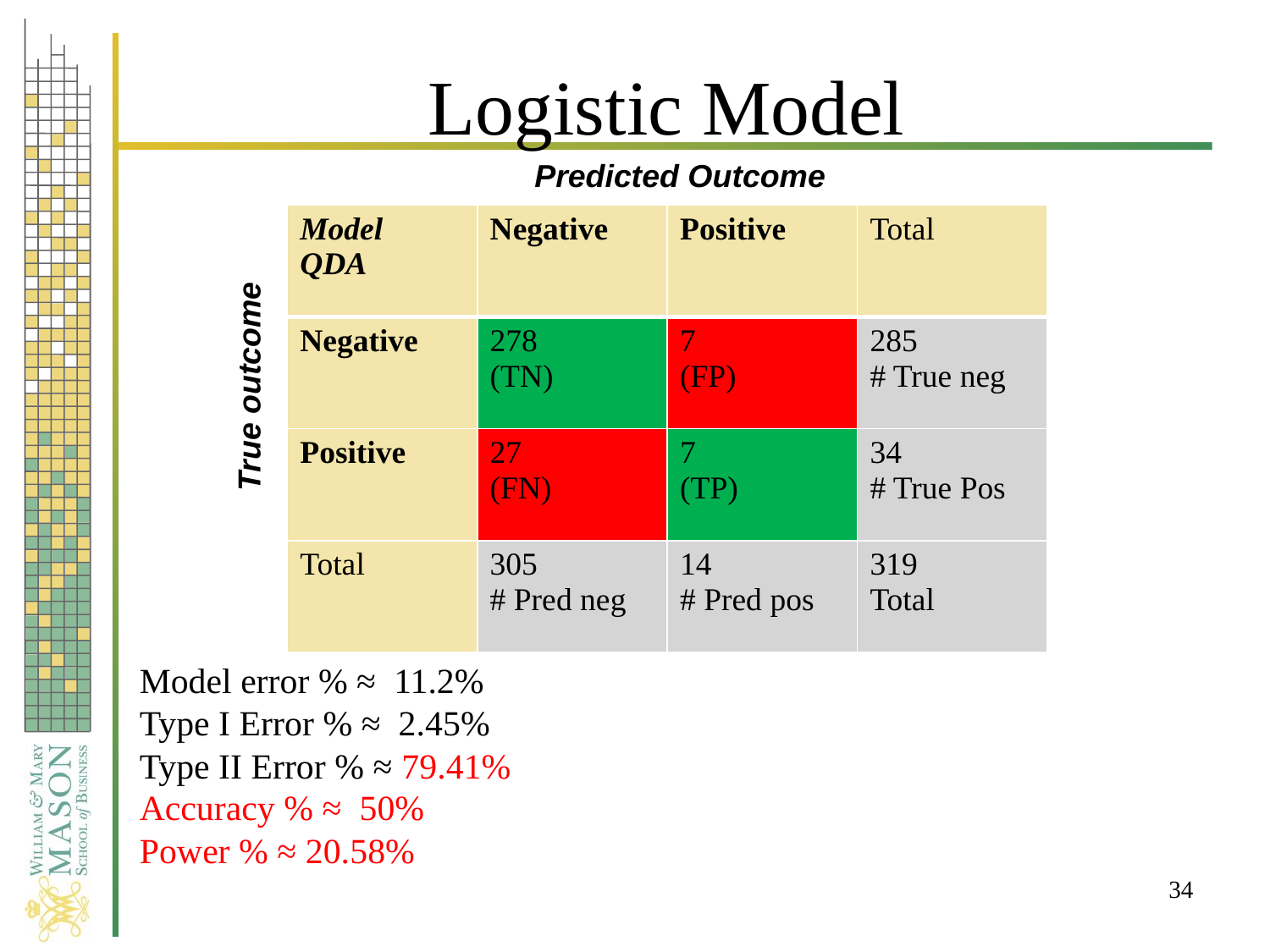

# Logistic Model
Predicted Outcome

| Model QDA | Negative | Positive | Total |
| --- | --- | --- | --- |
| Negative | 278 (TN) | 7 (FP) | 285 # True neg |
| Positive | 27 (FN) | 7 (TP) | 34 # True Pos |
| Total | 305 # Pred neg | 14 # Pred pos | 319 Total |
True outcome
Model error % ≈  11.2%
Type I Error % ≈  2.45%
Type II Error % ≈ 79.41%
Accuracy % ≈  50%
Power % ≈ 20.58%
34